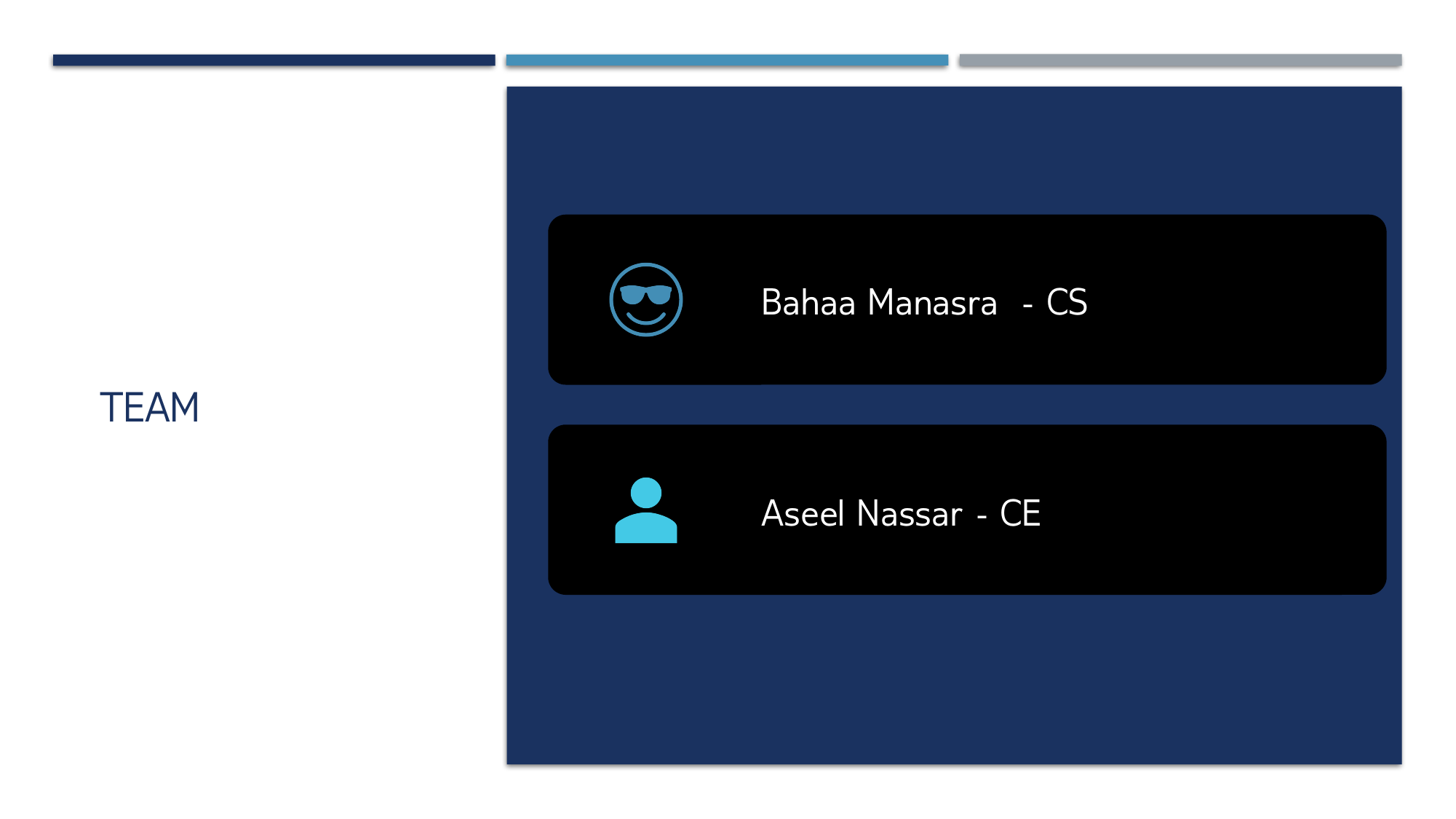

# Team
Bahaa Manasra  - CS
Aseel Nassar - CE